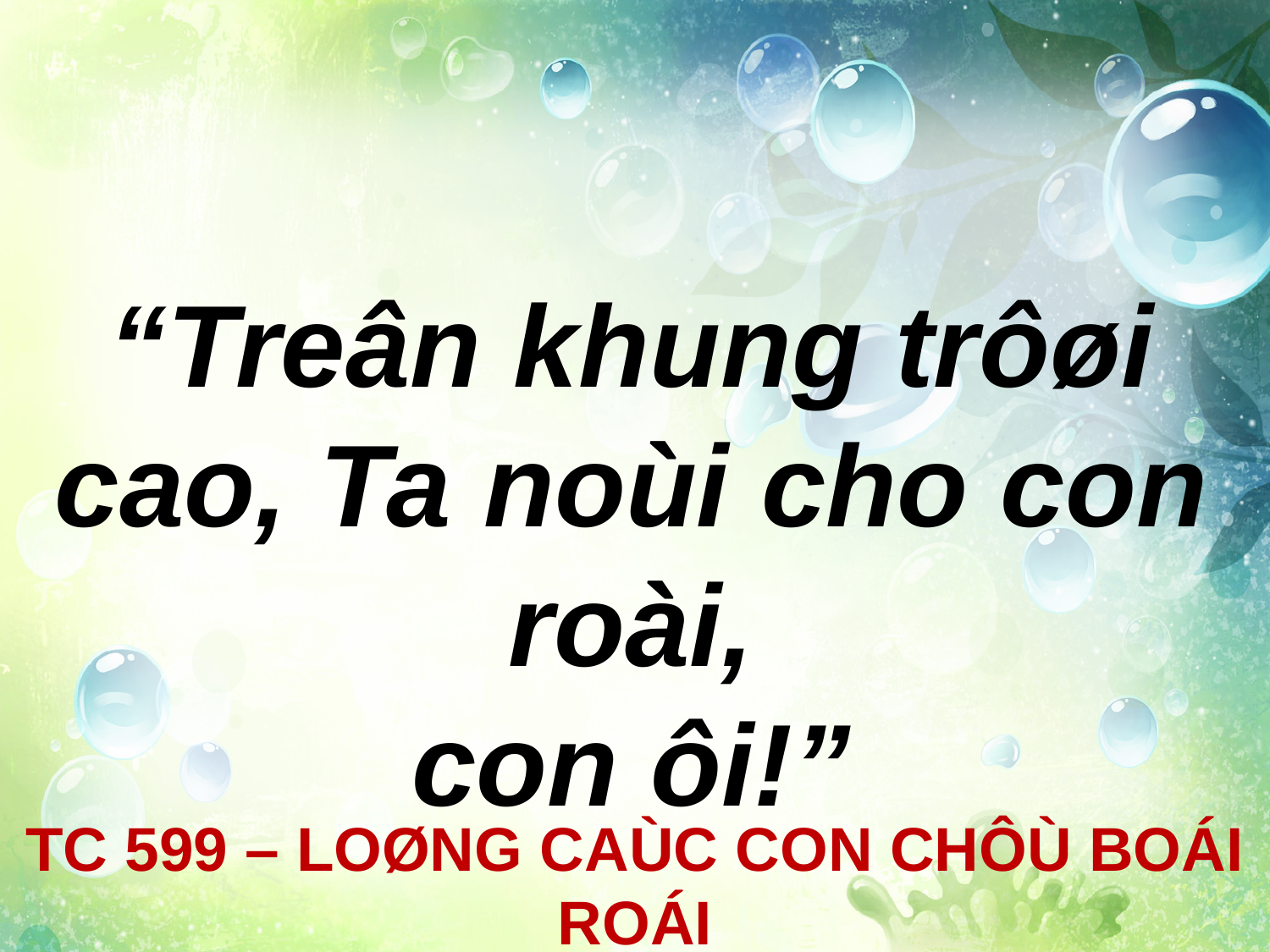

“Treân khung trôøi cao, Ta noùi cho con roài,
con ôi!”
TC 599 – LOØNG CAÙC CON CHÔÙ BOÁI ROÁI